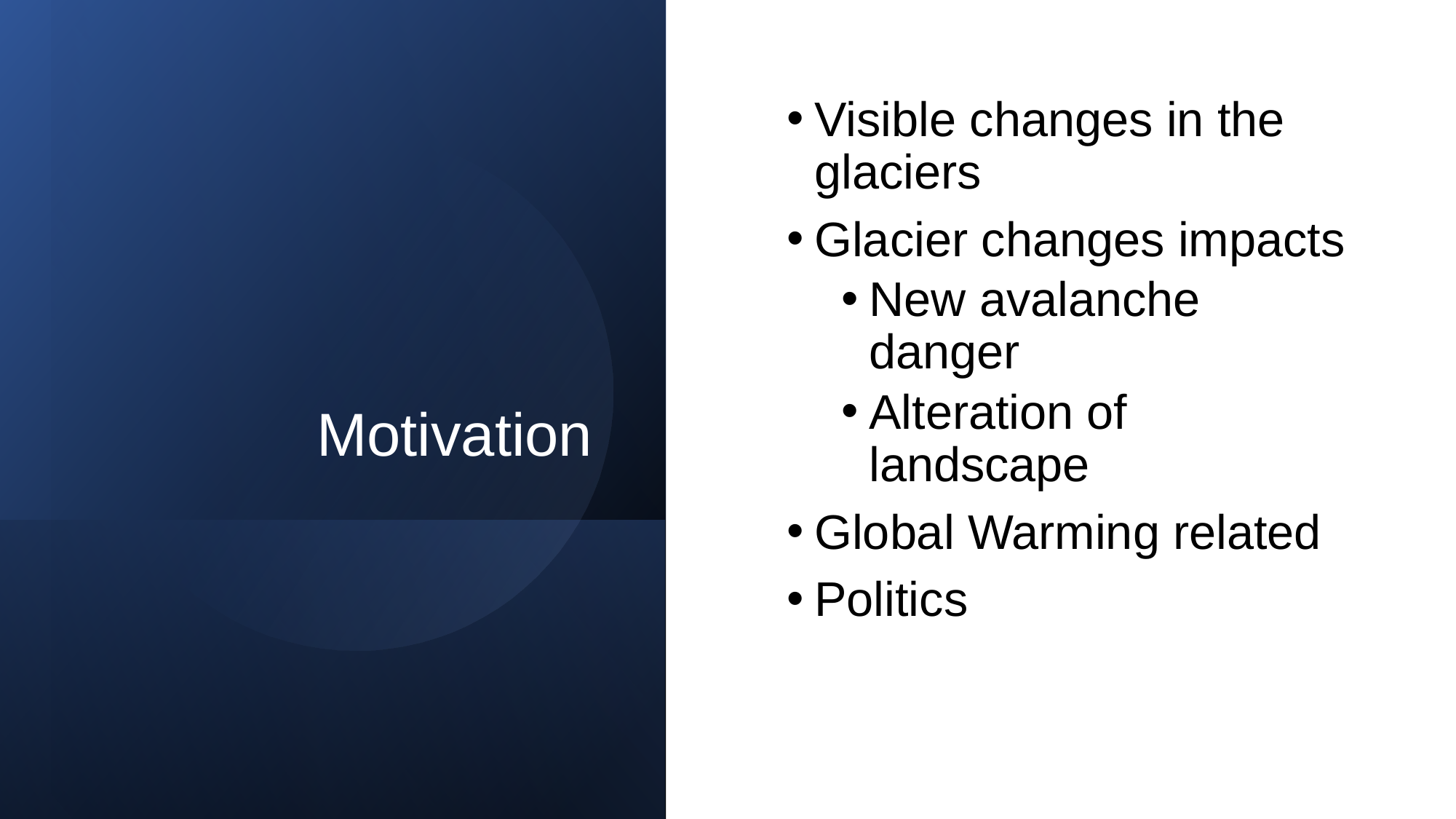

# Motivation

Visible changes in the glaciers
Glacier changes impacts
New avalanche danger
Alteration of landscape
Global Warming related
Politics